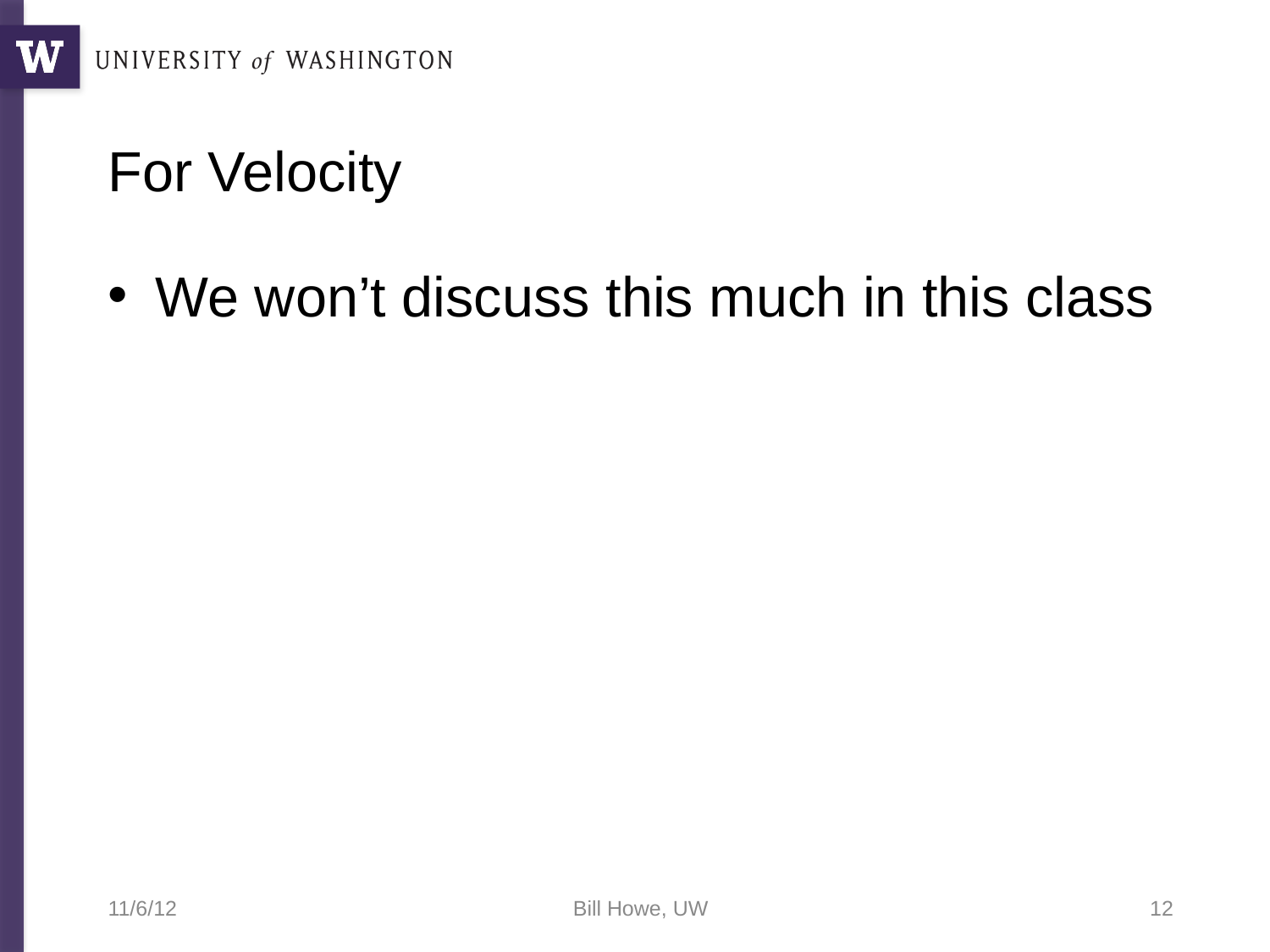

# For Velocity
We won’t discuss this much in this class
11/6/12
Bill Howe, UW
12